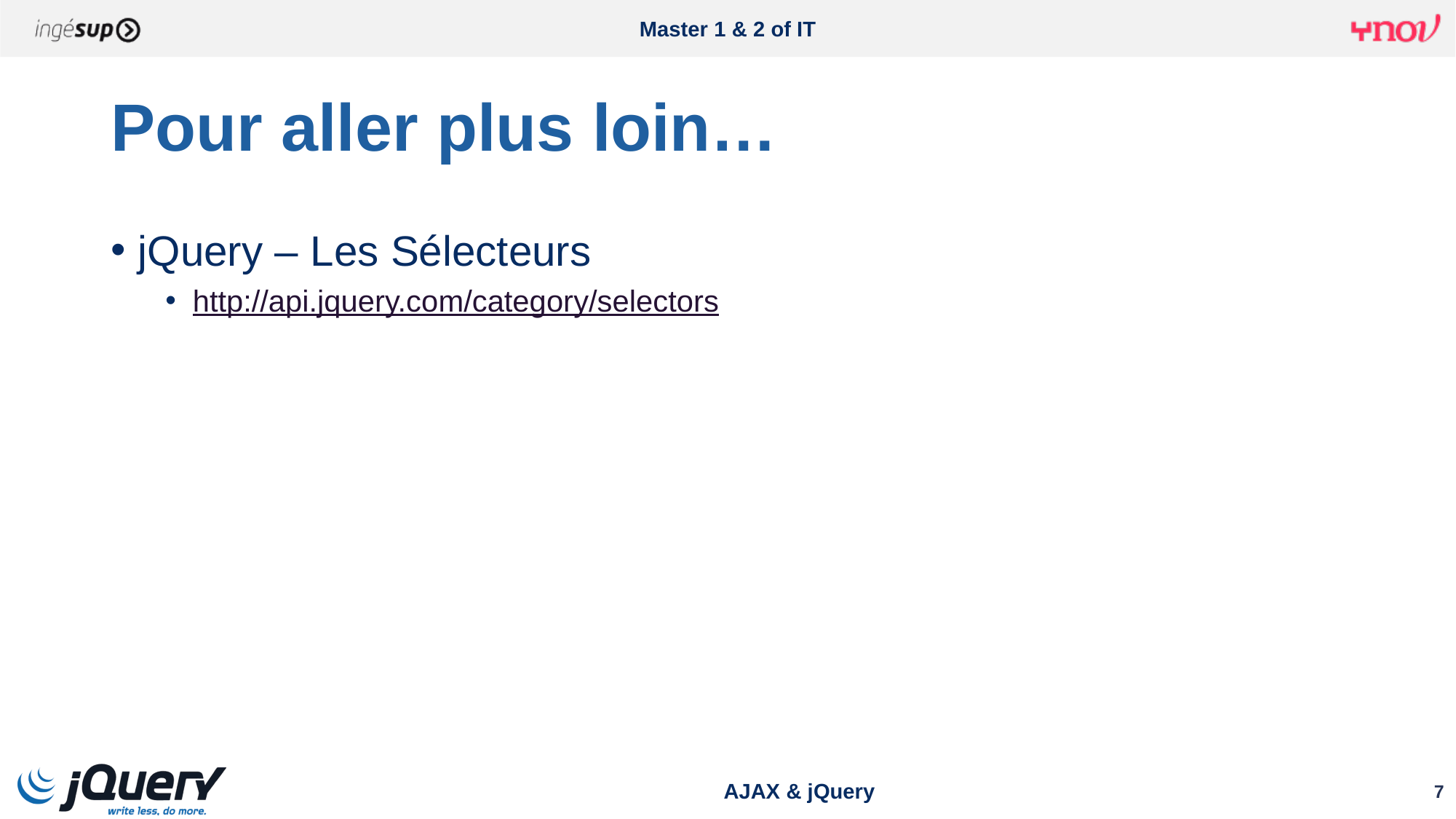

# Pour aller plus loin…
jQuery – Les Sélecteurs
http://api.jquery.com/category/selectors
AJAX & jQuery